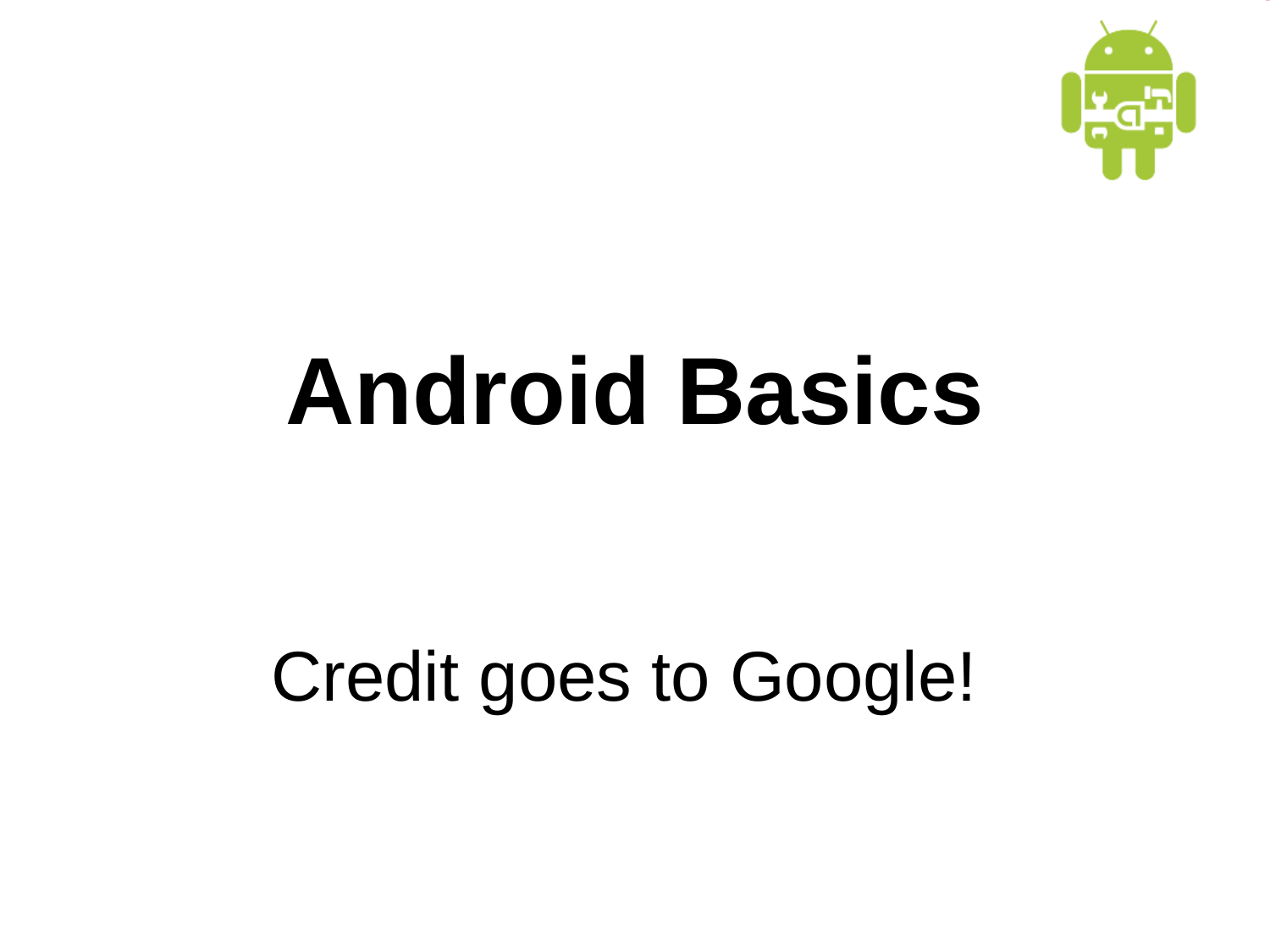

# Android Basics
Credit goes to Google!